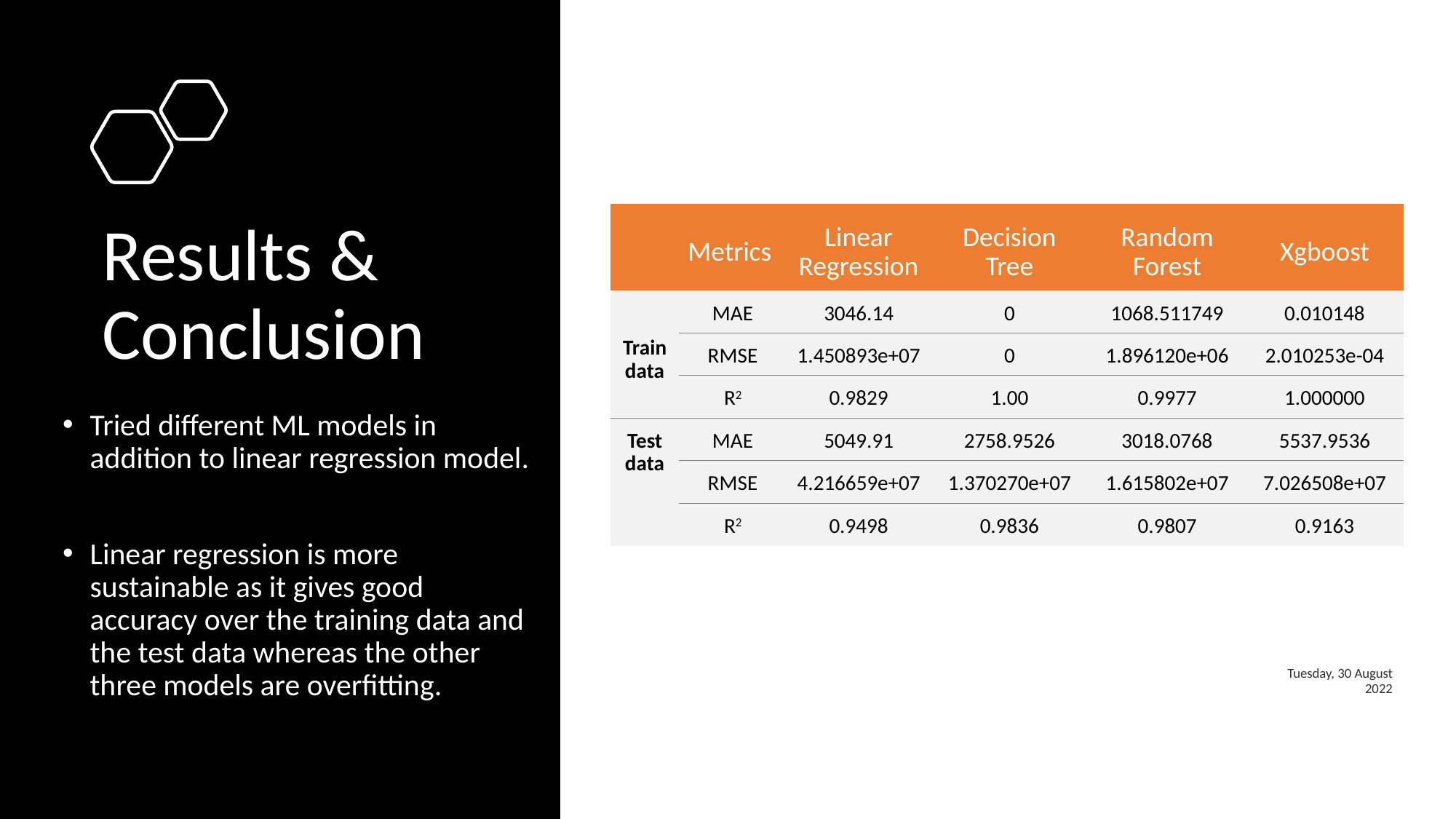

|  | Metrics | Linear Regression | Decision Tree | Random Forest | Xgboost |
| --- | --- | --- | --- | --- | --- |
| Train data | MAE | 3046.14 | 0 | 1068.511749 | 0.010148 |
|  | RMSE | 1.450893e+07 | 0 | 1.896120e+06 | 2.010253e-04 |
|  | R2 | 0.9829 | 1.00 | 0.9977 | 1.000000 |
| Test data | MAE | 5049.91 | 2758.9526 | 3018.0768 | 5537.9536 |
|  | RMSE | 4.216659e+07 | 1.370270e+07 | 1.615802e+07 | 7.026508e+07 |
|  | R2 | 0.9498 | 0.9836 | 0.9807 | 0.9163 |
# Results & Conclusion
Tried different ML models in addition to linear regression model.

Linear regression is more sustainable as it gives good accuracy over the training data and the test data whereas the other three models are overfitting.
Tuesday, 30 August 2022